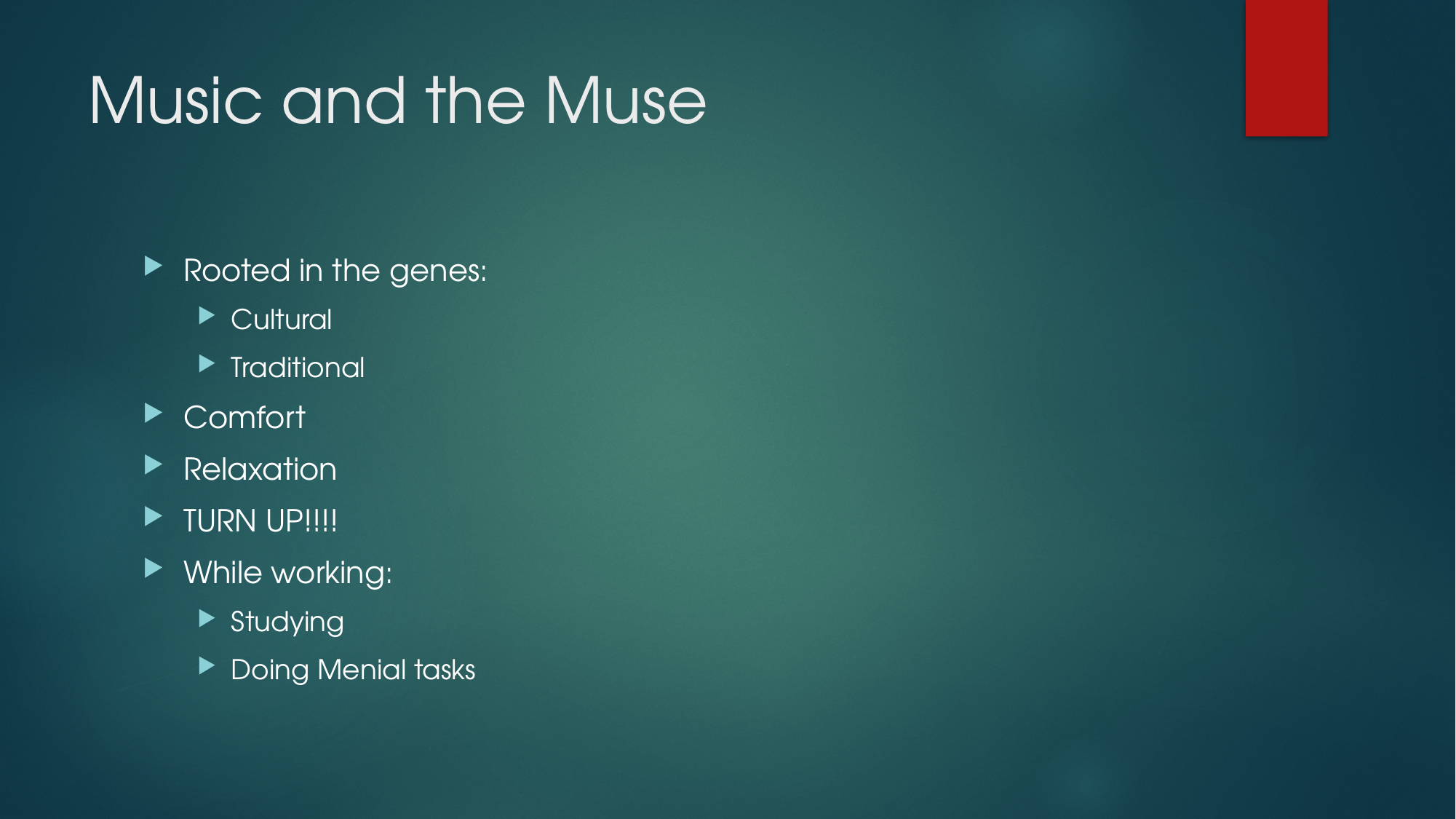

# Music and the Muse
Rooted in the genes:
Cultural
Traditional
Comfort
Relaxation
TURN UP!!!!
While working:
Studying
Doing Menial tasks